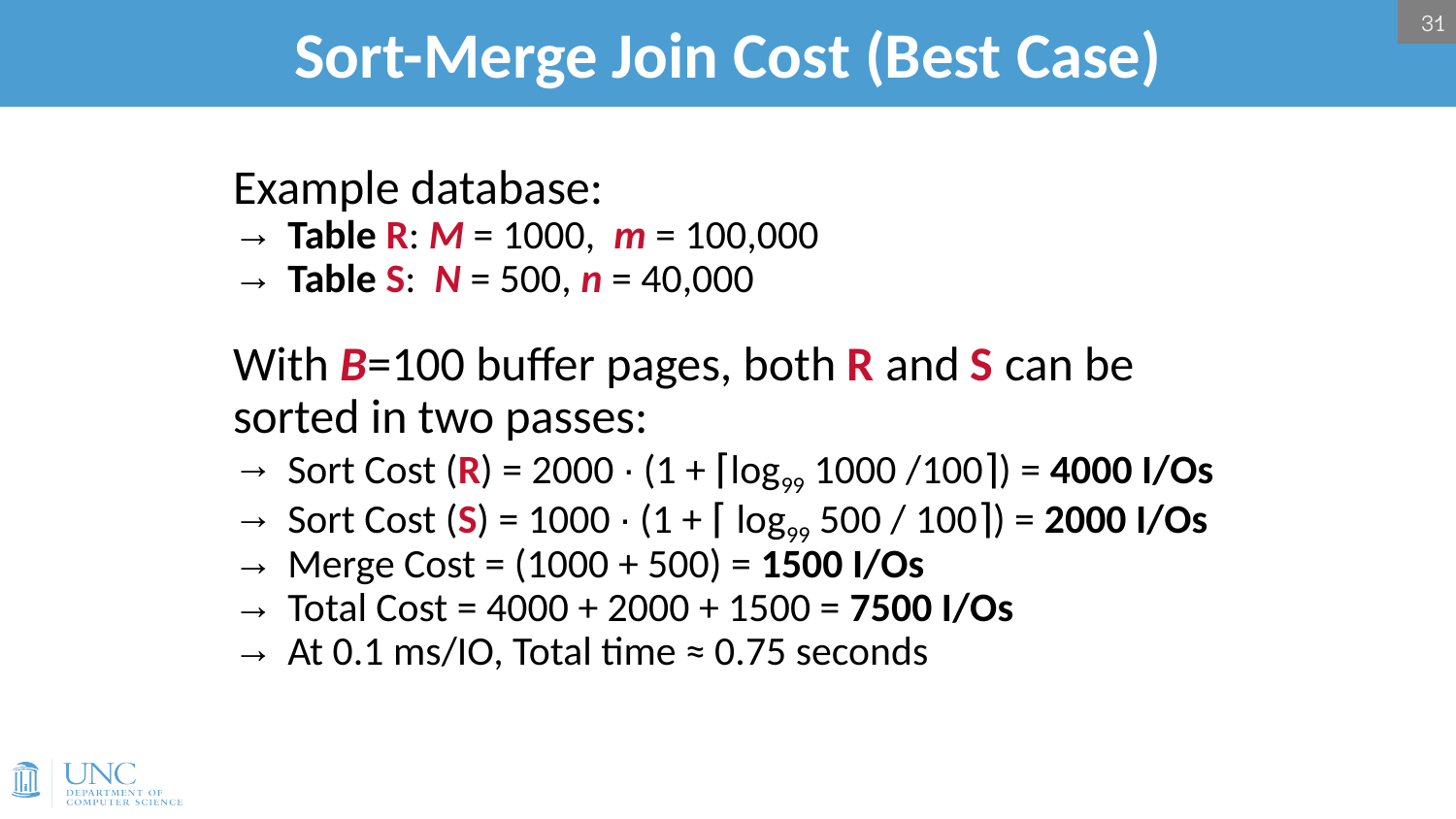

31
# Sort-Merge Join Cost (Best Case)
Example database:
Table R: M = 1000,  m = 100,000
Table S:  N = 500, n = 40,000

With B=100 buffer pages, both R and S can be sorted in two passes:
Sort Cost (R) = 2000 ∙ (1 + ⌈log99 1000 /100⌉) = 4000 I/Os
Sort Cost (S) = 1000 ∙ (1 + ⌈ log99 500 / 100⌉) = 2000 I/Os
Merge Cost = (1000 + 500) = 1500 I/Os
Total Cost = 4000 + 2000 + 1500 = 7500 I/Os
At 0.1 ms/IO, Total time ≈ 0.75 seconds